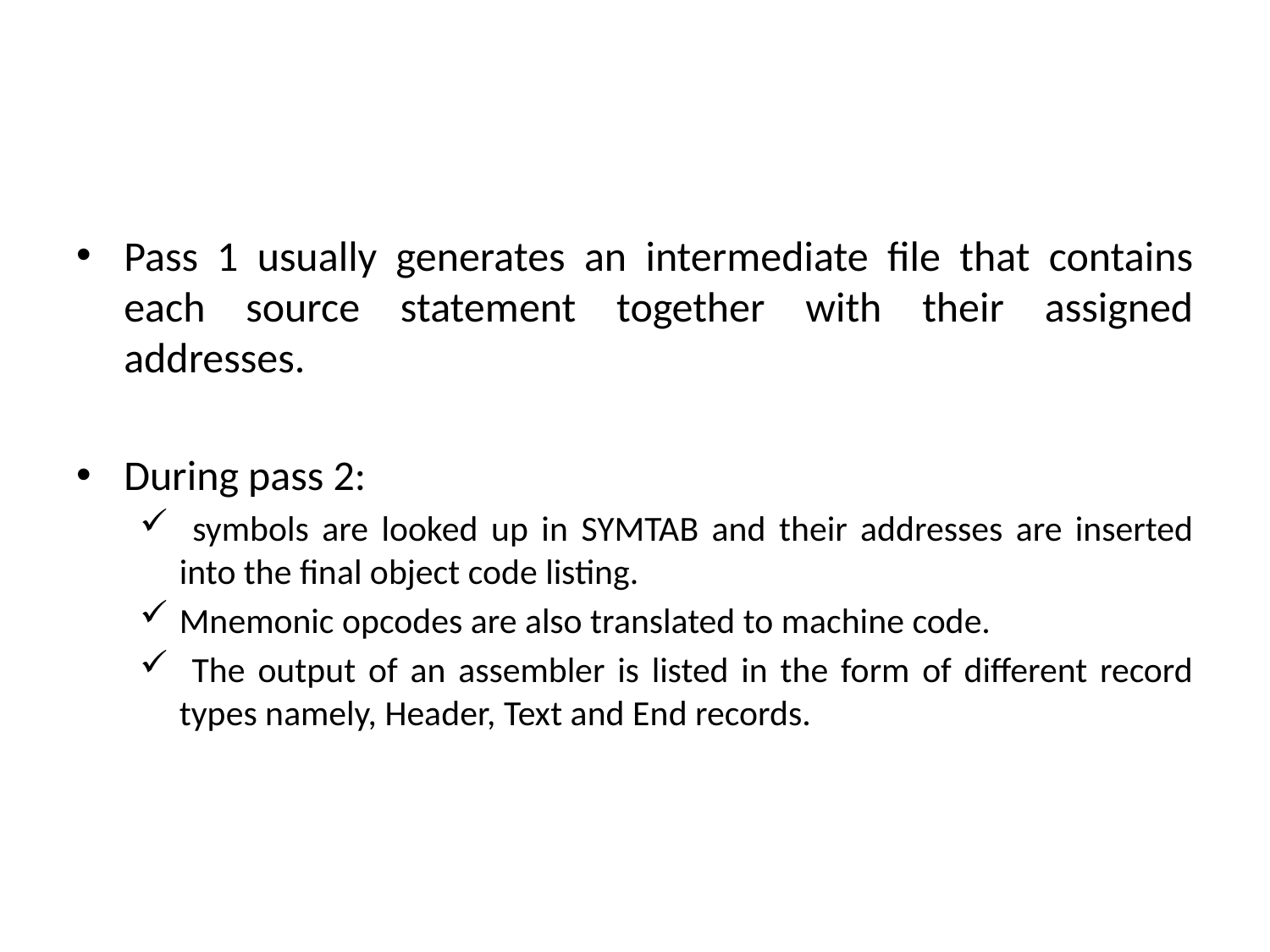

#
Pass 1 usually generates an intermediate file that contains each source statement together with their assigned addresses.

During pass 2:
 symbols are looked up in SYMTAB and their addresses are inserted into the final object code listing.
Mnemonic opcodes are also translated to machine code.
 The output of an assembler is listed in the form of different record types namely, Header, Text and End records.